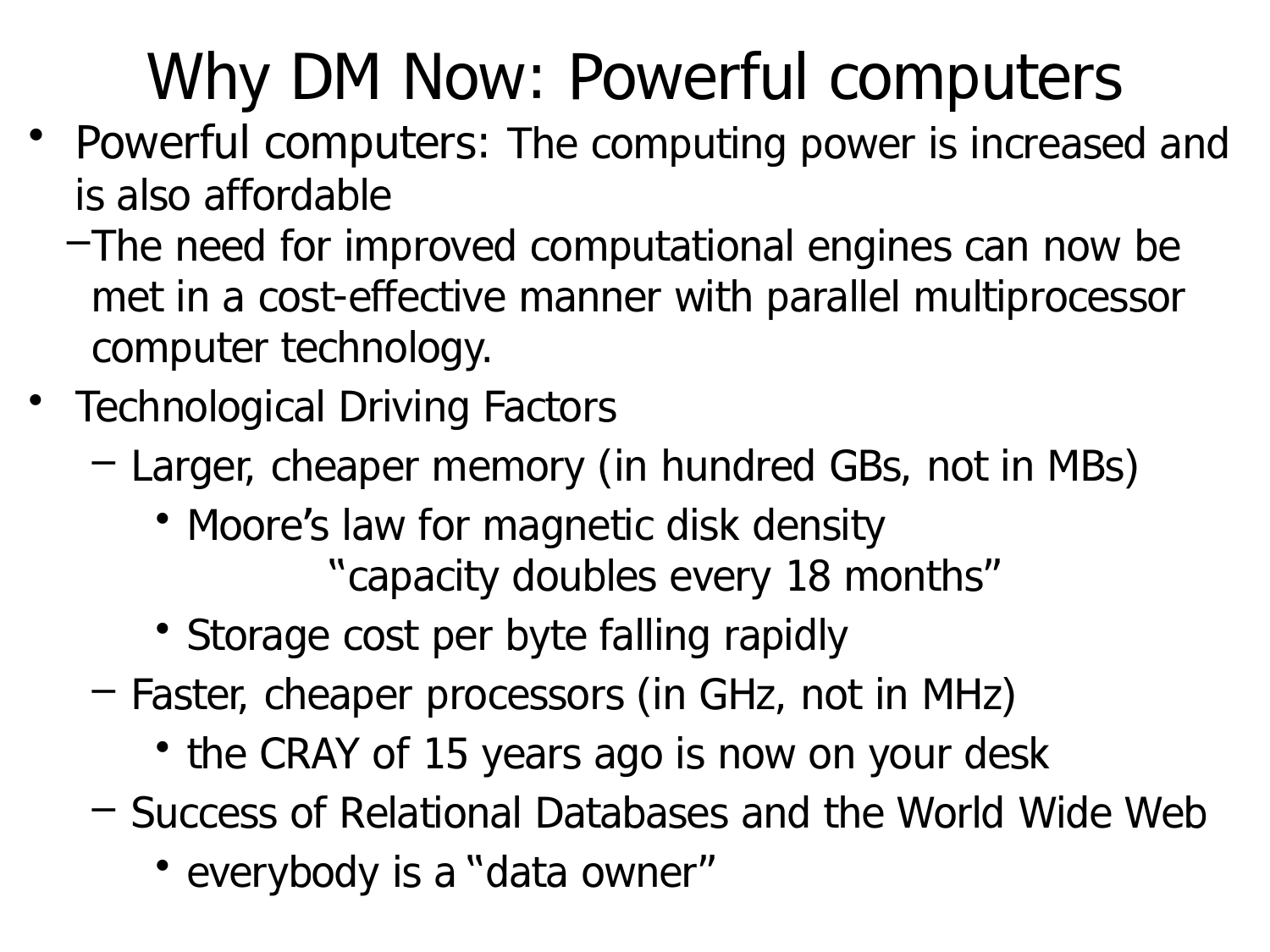

# Why DM Now: Powerful computers
Powerful computers: The computing power is increased and is also affordable
The need for improved computational engines can now be met in a cost-effective manner with parallel multiprocessor computer technology.
Technological Driving Factors
Larger, cheaper memory (in hundred GBs, not in MBs)
Moore’s law for magnetic disk density
           “capacity doubles every 18 months”
Storage cost per byte falling rapidly
Faster, cheaper processors (in GHz, not in MHz)
the CRAY of 15 years ago is now on your desk
Success of Relational Databases and the World Wide Web
everybody is a “data owner”